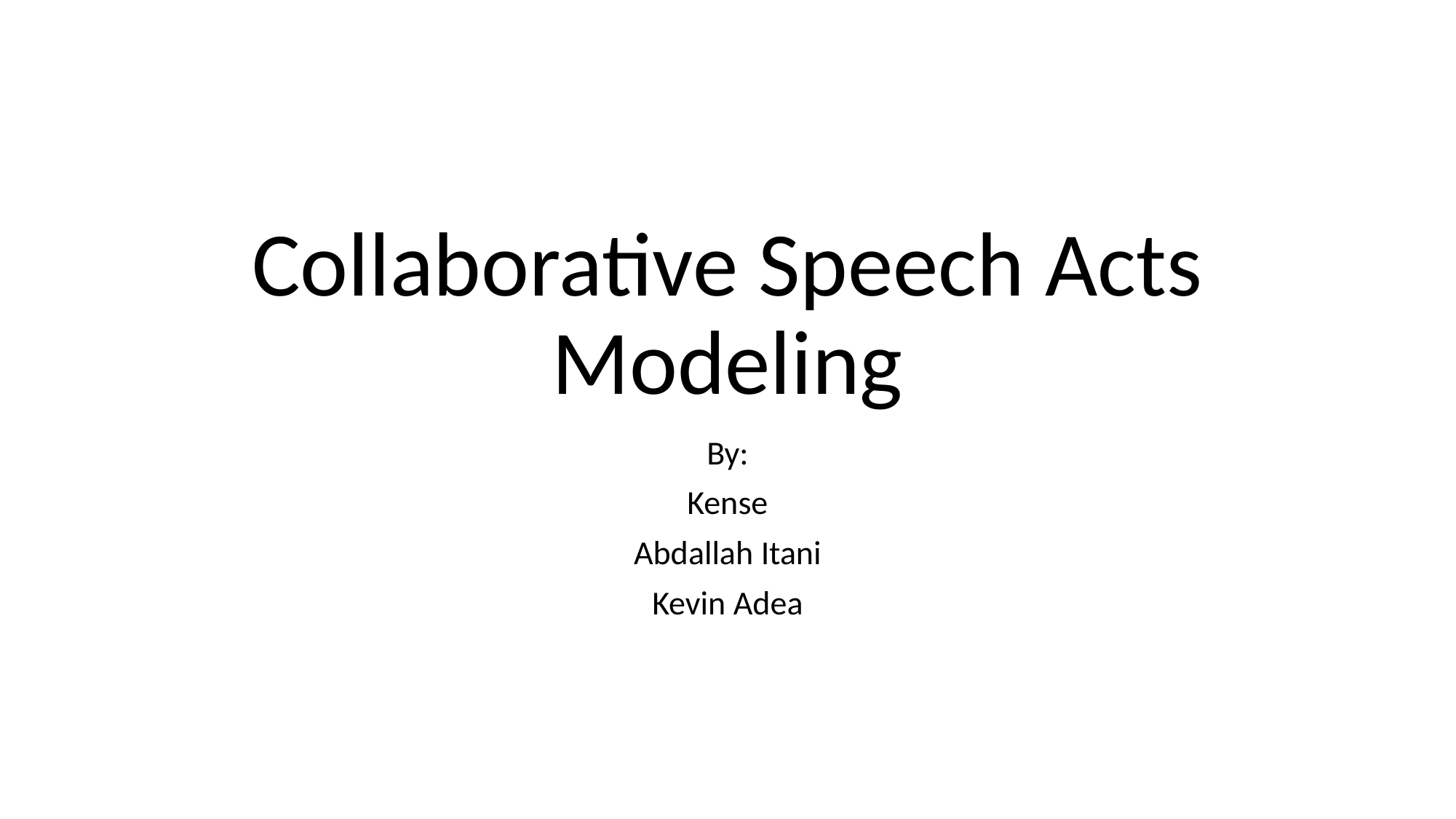

# Collaborative Speech Acts Modeling
By:
Kense
Abdallah Itani
Kevin Adea